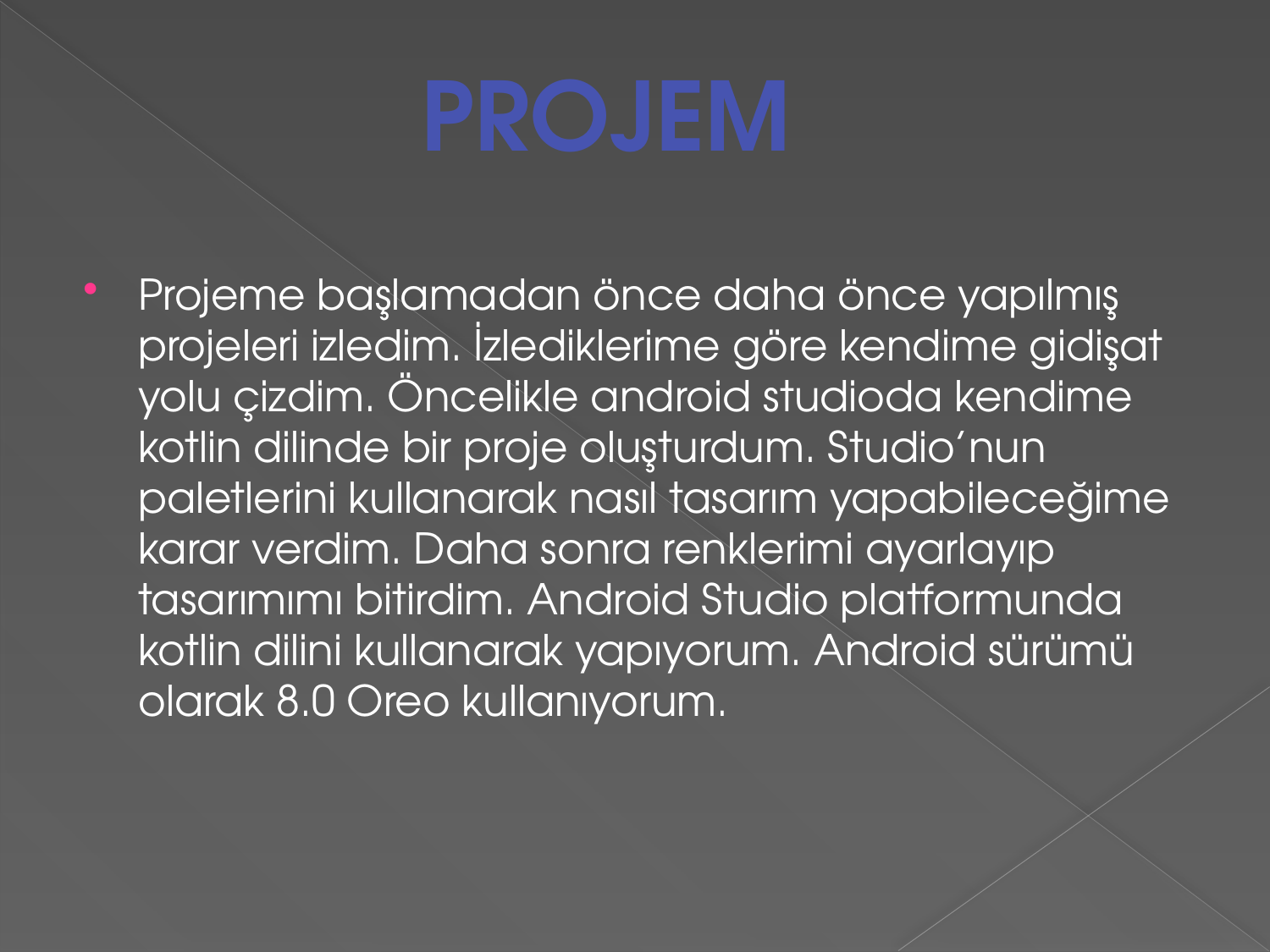

PROJEM
Projeme başlamadan önce daha önce yapılmış projeleri izledim. İzlediklerime göre kendime gidişat yolu çizdim. Öncelikle android studioda kendime kotlin dilinde bir proje oluşturdum. Studio’nun paletlerini kullanarak nasıl tasarım yapabileceğime karar verdim. Daha sonra renklerimi ayarlayıp tasarımımı bitirdim. Android Studio platformunda kotlin dilini kullanarak yapıyorum. Android sürümü olarak 8.0 Oreo kullanıyorum.